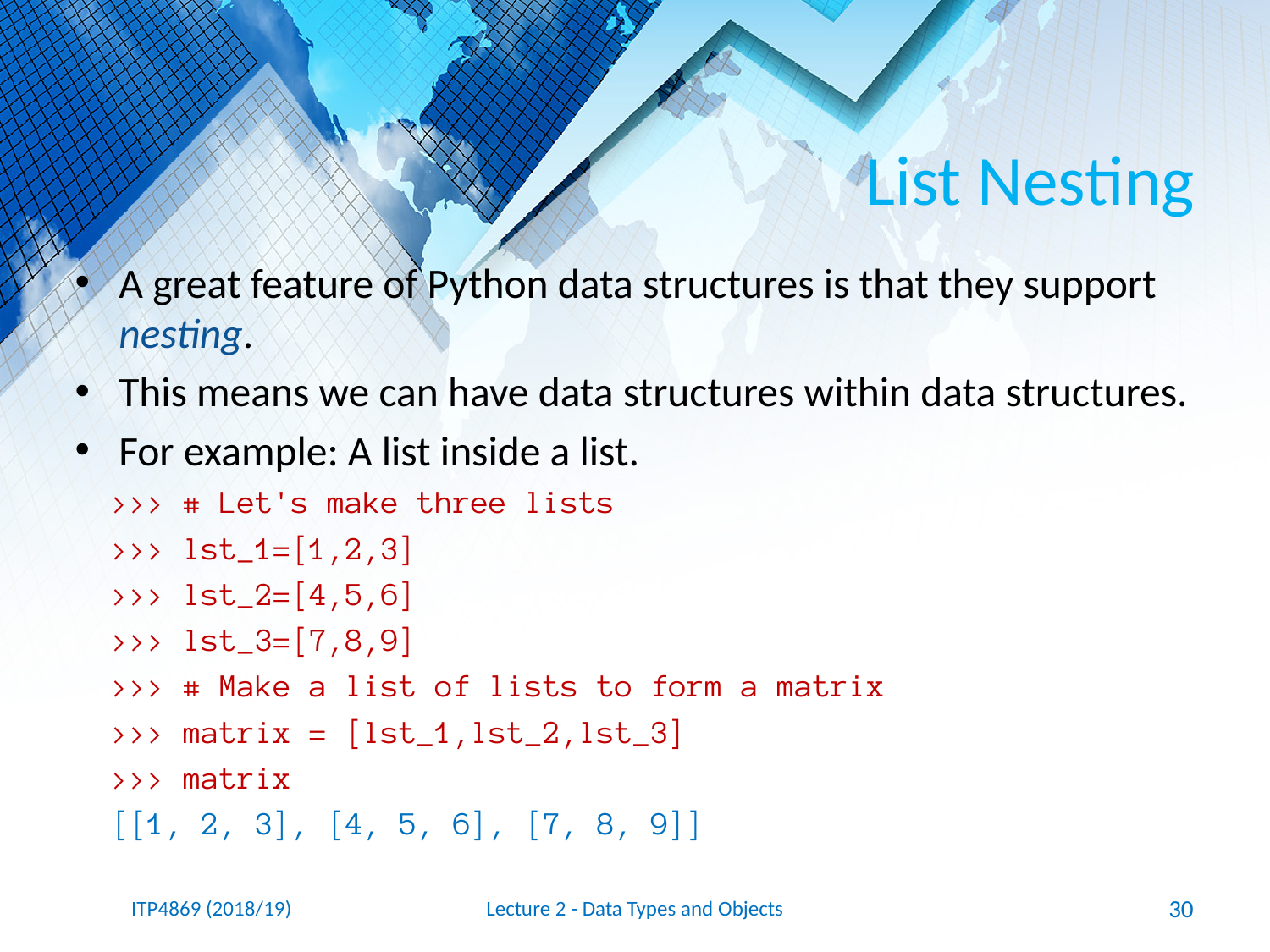

# List Nesting
A great feature of Python data structures is that they support nesting.
This means we can have data structures within data structures.
For example: A list inside a list.
>>> # Let's make three lists
>>> lst_1=[1,2,3]
>>> lst_2=[4,5,6]
>>> lst_3=[7,8,9]
>>> # Make a list of lists to form a matrix
>>> matrix = [lst_1,lst_2,lst_3]
>>> matrix
[[1, 2, 3], [4, 5, 6], [7, 8, 9]]
ITP4869 (2018/19)
Lecture 2 - Data Types and Objects
30